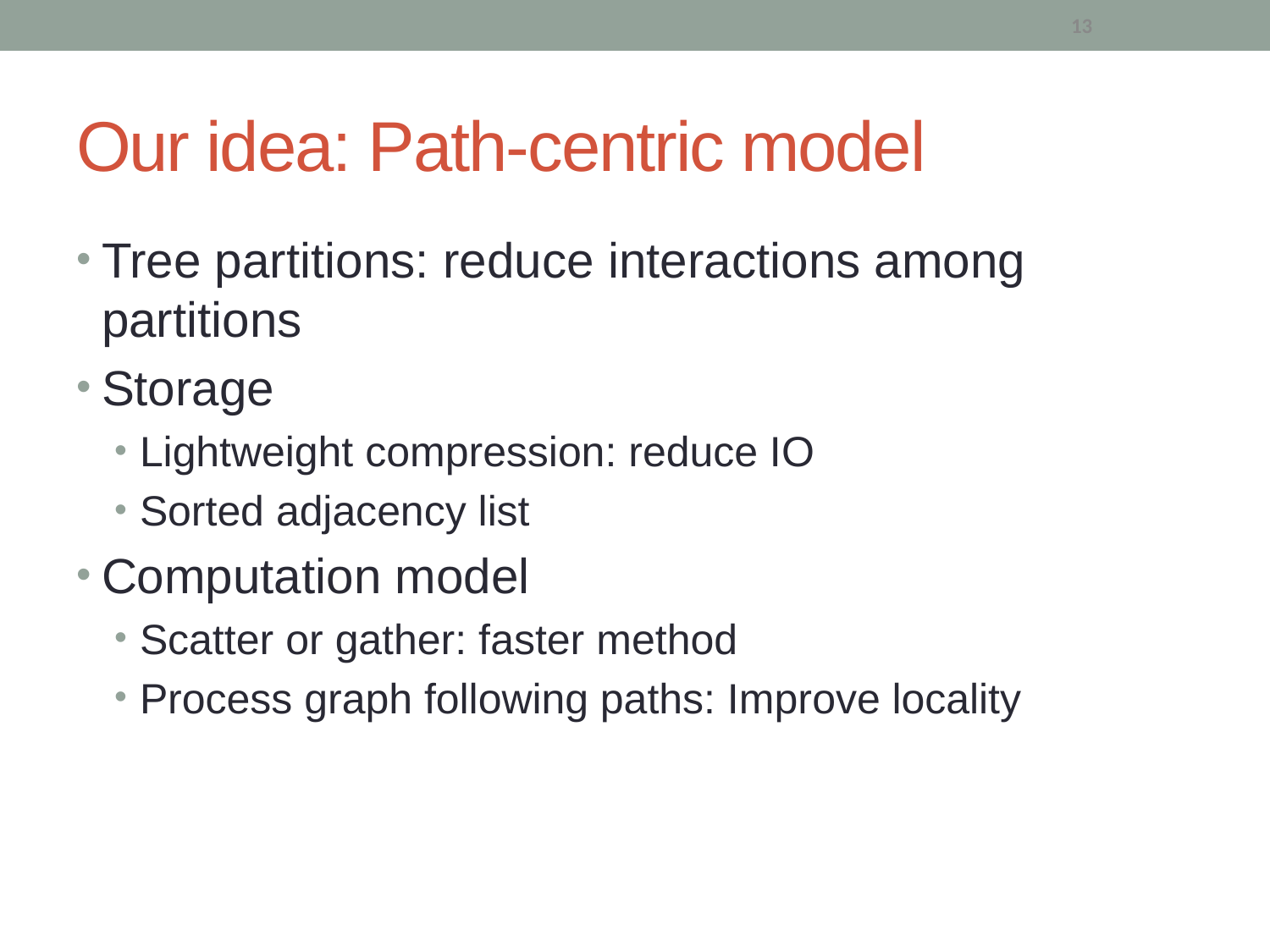

13
# Our idea: Path-centric model
Tree partitions: reduce interactions among partitions
Storage
Lightweight compression: reduce IO
Sorted adjacency list
Computation model
Scatter or gather: faster method
Process graph following paths: Improve locality